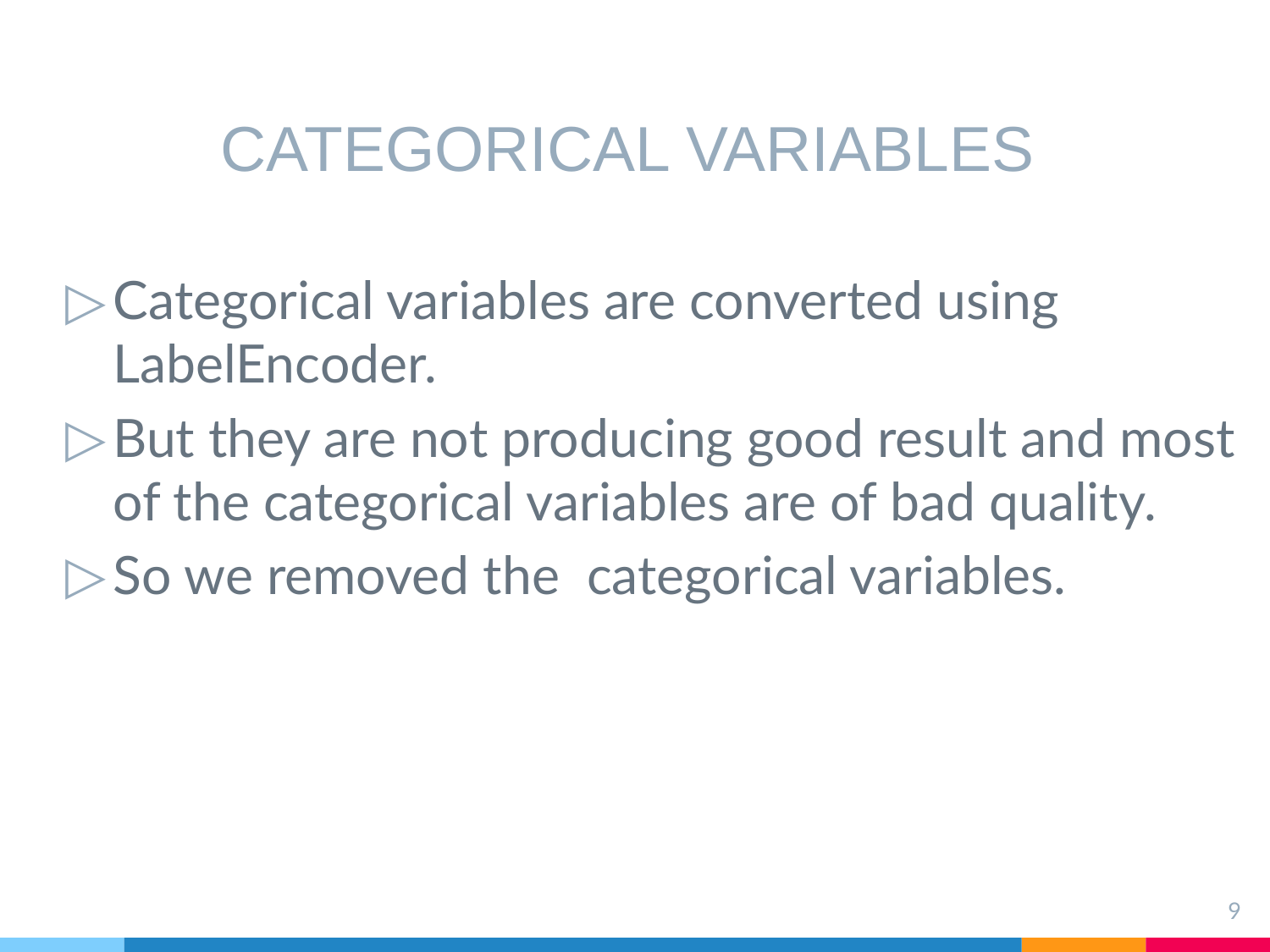

# CATEGORICAL VARIABLES
Categorical variables are converted using LabelEncoder.
But they are not producing good result and most of the categorical variables are of bad quality.
So we removed the  categorical variables.
9